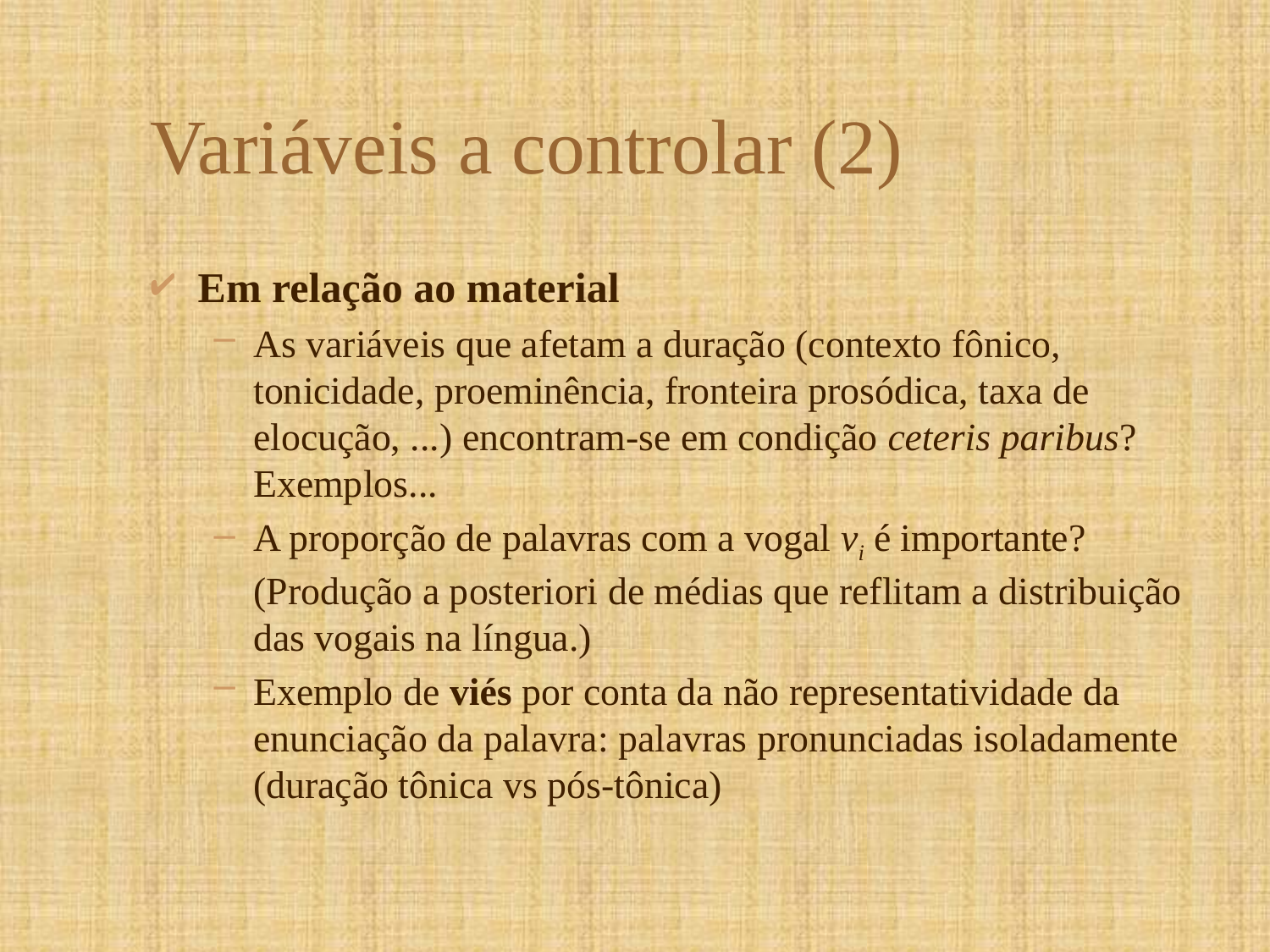

# Variáveis a controlar (2)
Em relação ao material
As variáveis que afetam a duração (contexto fônico, tonicidade, proeminência, fronteira prosódica, taxa de elocução, ...) encontram-se em condição ceteris paribus? Exemplos...
A proporção de palavras com a vogal vi é importante? (Produção a posteriori de médias que reflitam a distribuição das vogais na língua.)
Exemplo de viés por conta da não representatividade da enunciação da palavra: palavras pronunciadas isoladamente (duração tônica vs pós-tônica)